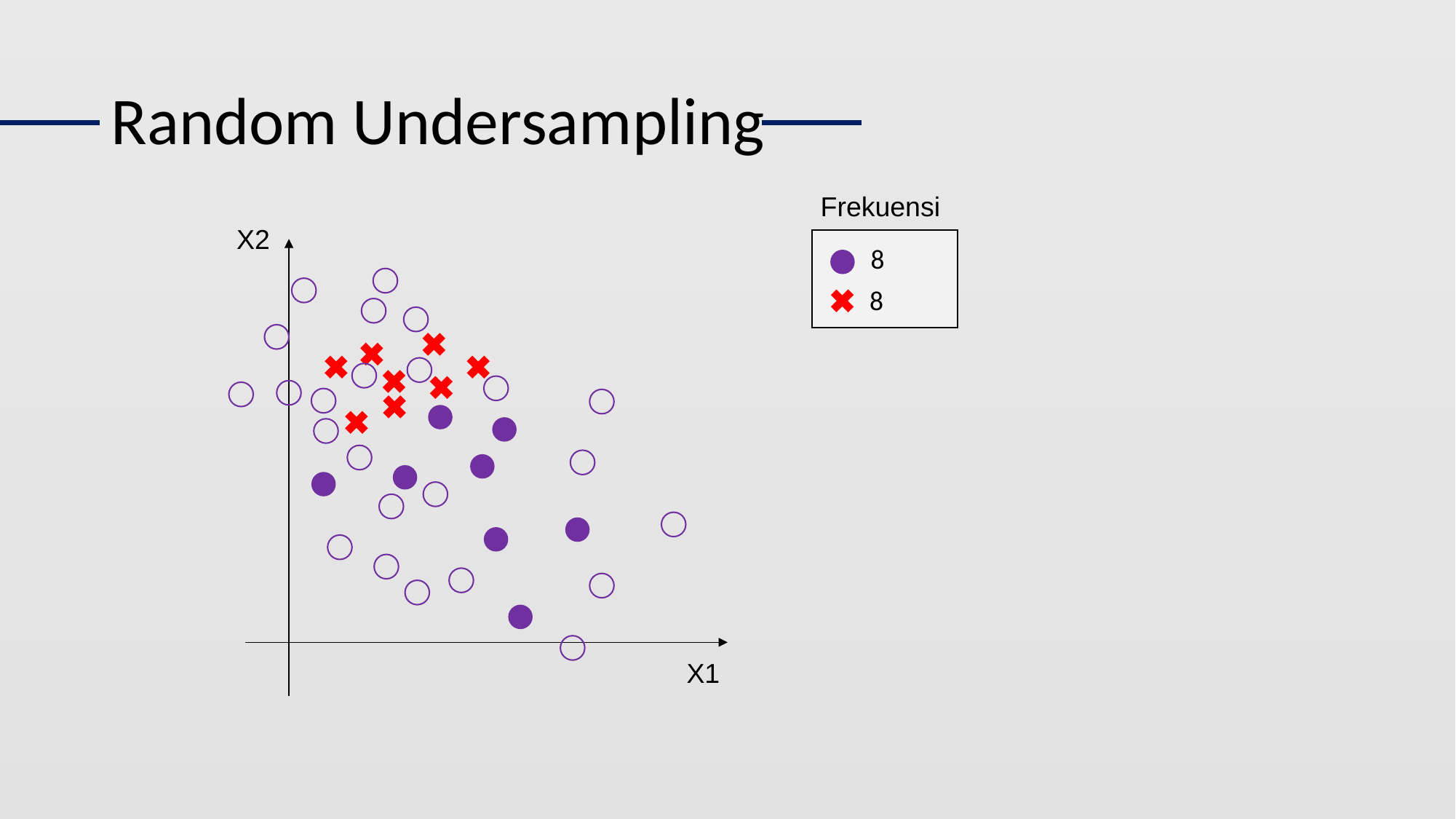

# Random Undersampling
Frekuensi
X2

8

8

X1